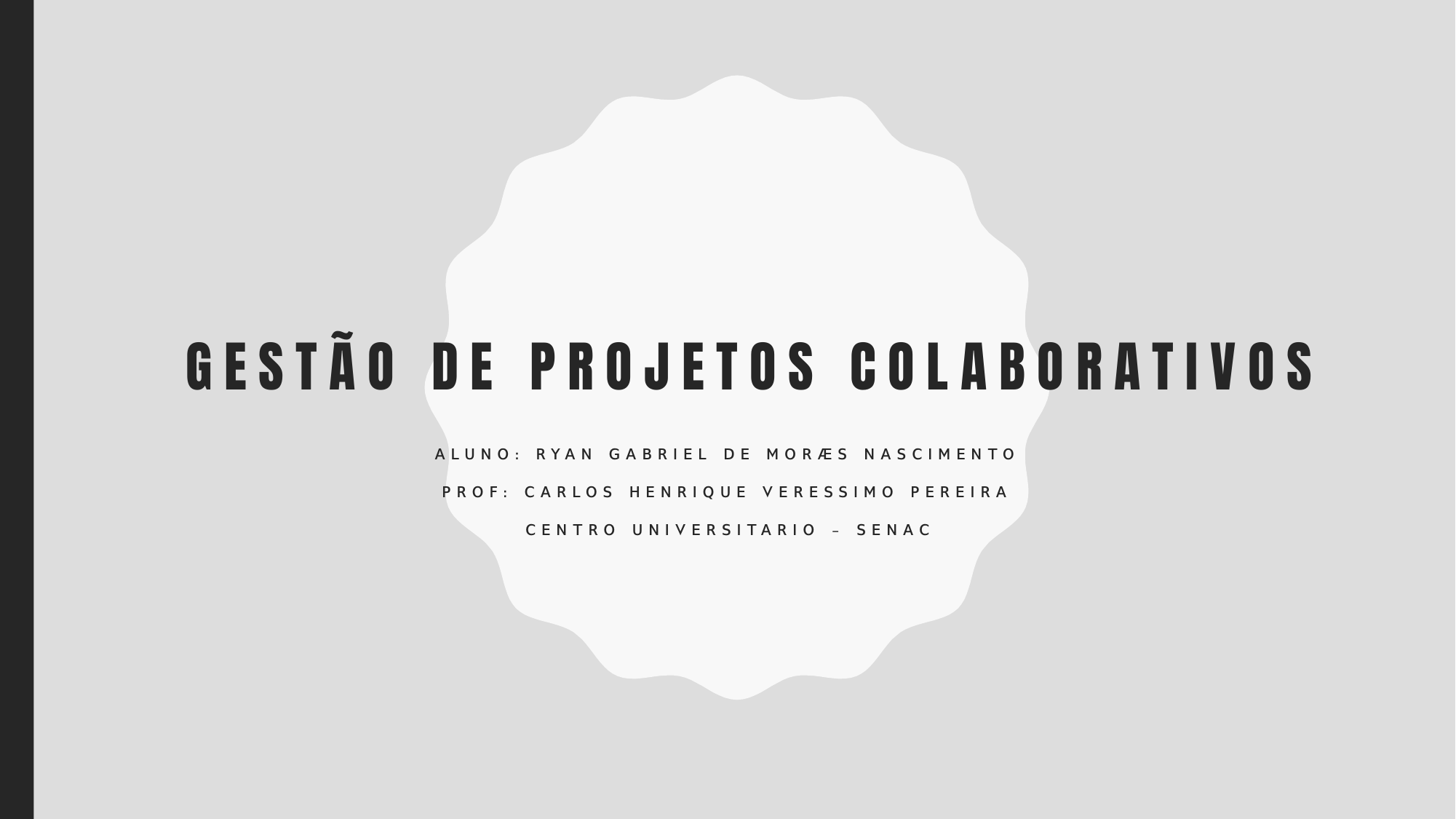

# GESTÃO DE PROJETOS COLABORATIVOS
Aluno: ryan gabriel de moraes nascimento
Prof: carlos Henrique veressimo pereira
CENTRO UNIVERSITARIO – SENAc